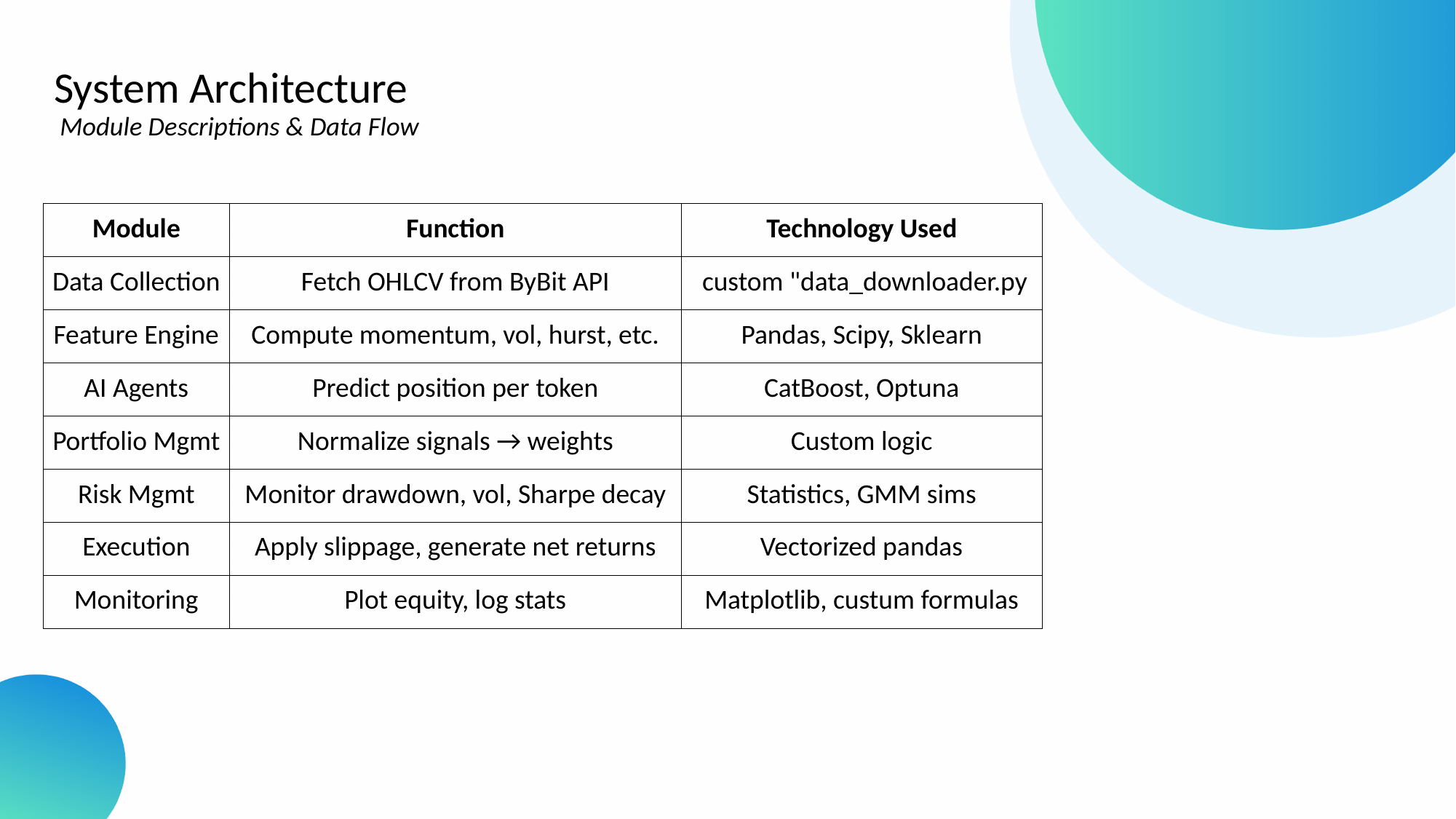

# System Architecture Module Descriptions & Data Flow
| Module | Function | Technology Used |
| --- | --- | --- |
| Data Collection | Fetch OHLCV from ByBit API | custom "data\_downloader.py |
| Feature Engine | Compute momentum, vol, hurst, etc. | Pandas, Scipy, Sklearn |
| AI Agents | Predict position per token | CatBoost, Optuna |
| Portfolio Mgmt | Normalize signals → weights | Custom logic |
| Risk Mgmt | Monitor drawdown, vol, Sharpe decay | Statistics, GMM sims |
| Execution | Apply slippage, generate net returns | Vectorized pandas |
| Monitoring | Plot equity, log stats | Matplotlib, custum formulas |